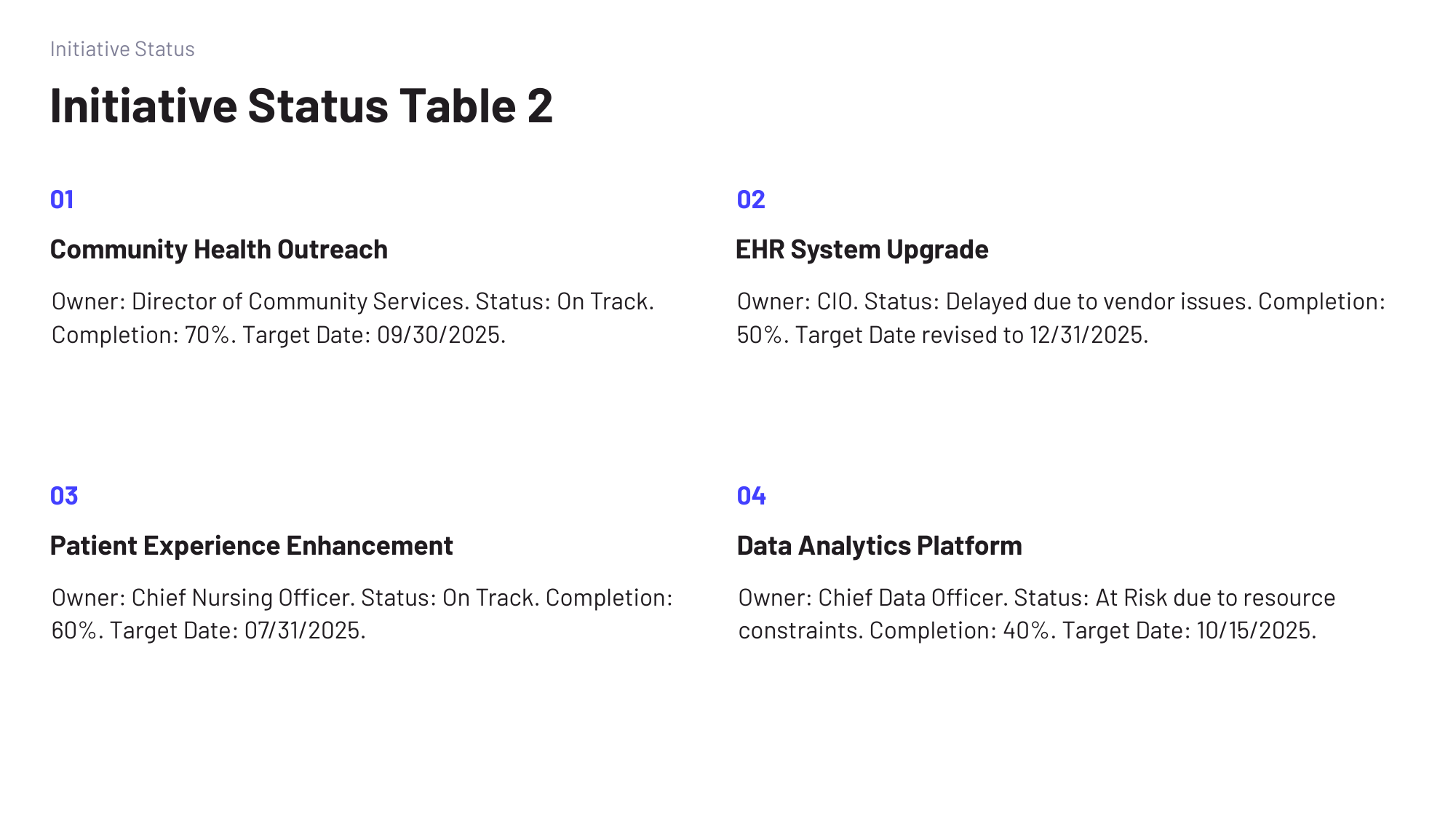

Initiative Status
# Initiative Status Table 2
01
02
Community Health Outreach
EHR System Upgrade
Owner: Director of Community Services. Status: On Track. Completion: 70%. Target Date: 09/30/2025.
Owner: CIO. Status: Delayed due to vendor issues. Completion: 50%. Target Date revised to 12/31/2025.
03
04
Patient Experience Enhancement
Data Analytics Platform
Owner: Chief Nursing Officer. Status: On Track. Completion: 60%. Target Date: 07/31/2025.
Owner: Chief Data Officer. Status: At Risk due to resource constraints. Completion: 40%. Target Date: 10/15/2025.